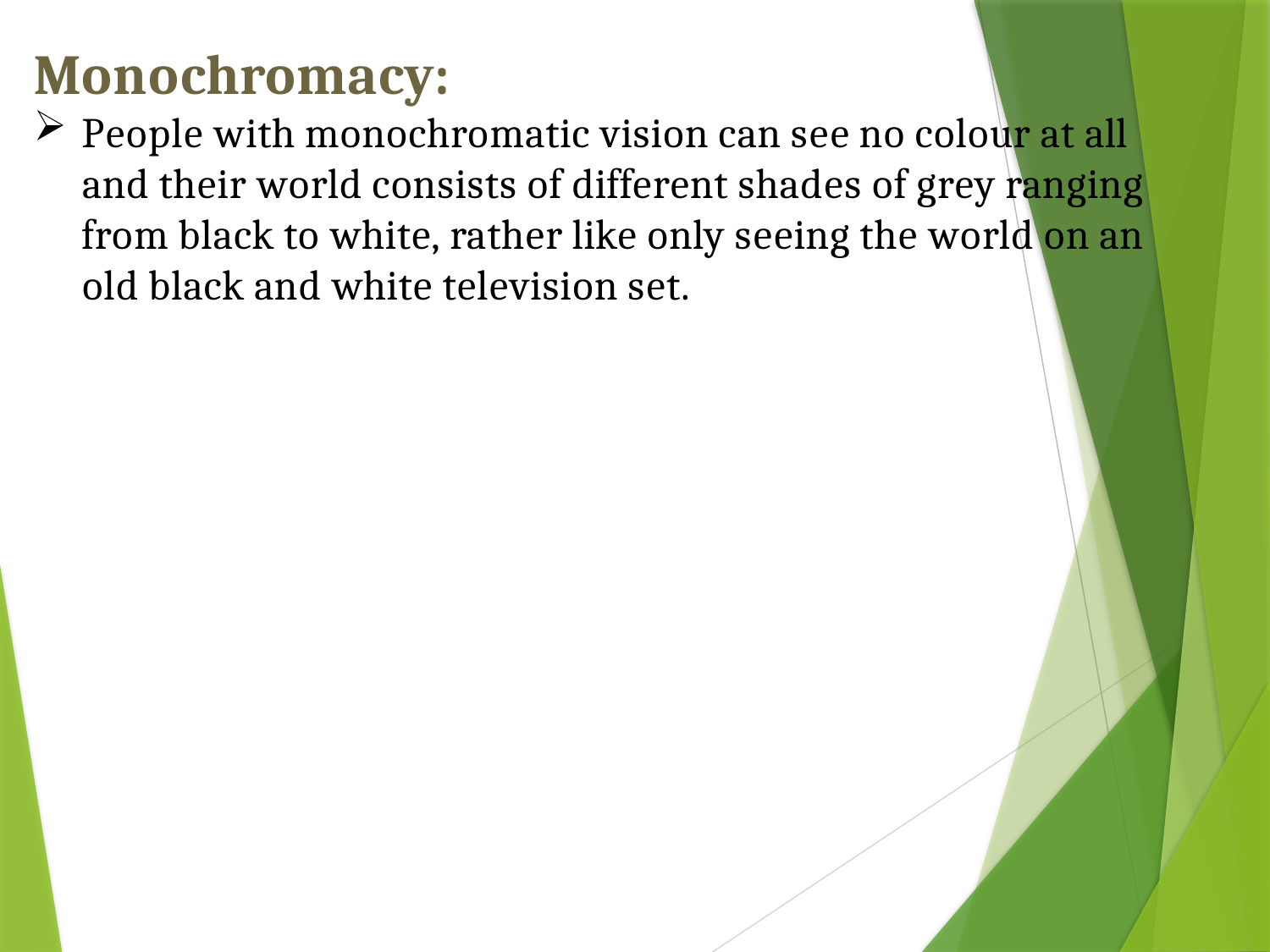

Monochromacy:
People with monochromatic vision can see no colour at all and their world consists of different shades of grey ranging from black to white, rather like only seeing the world on an old black and white television set.